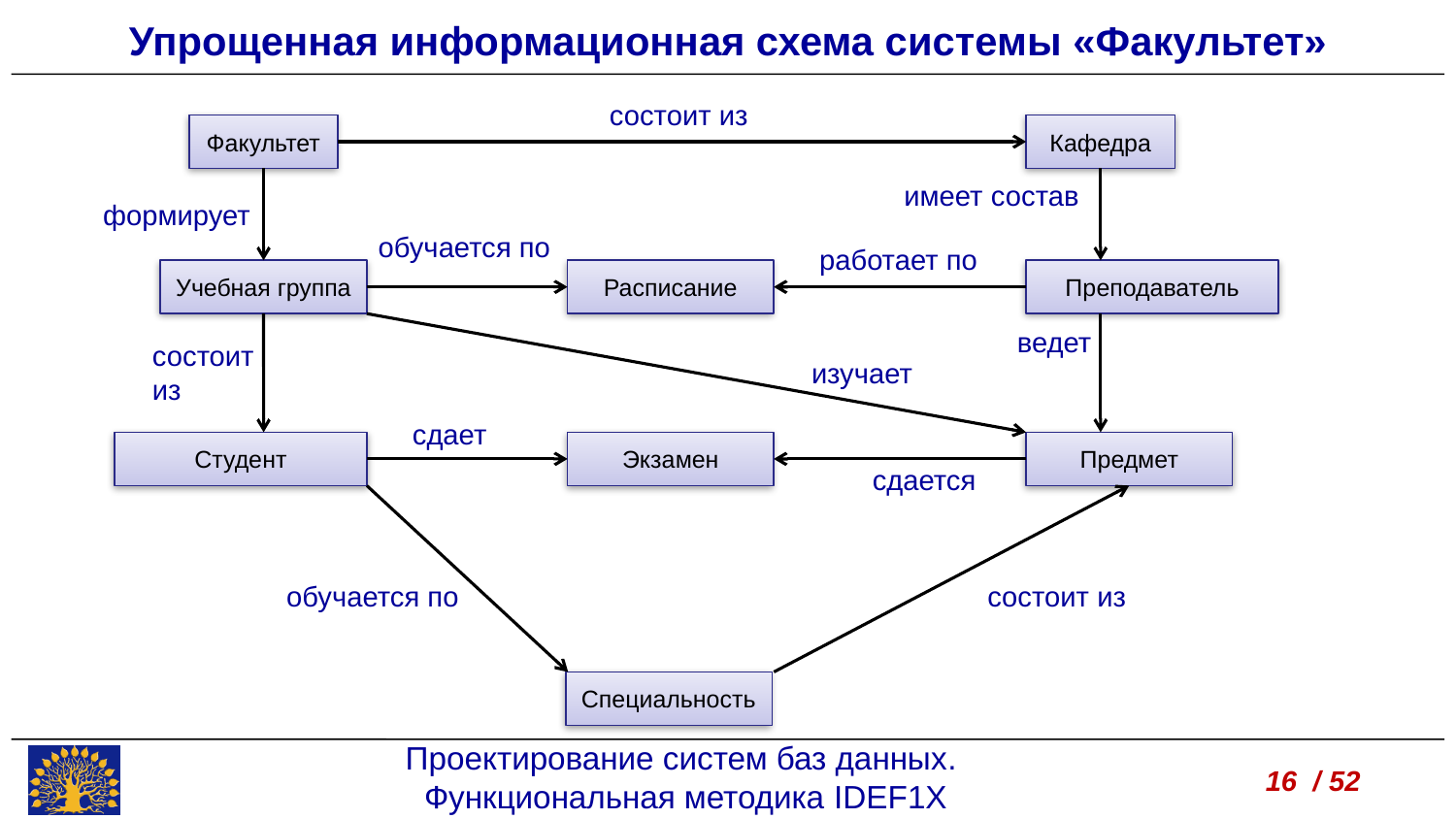

Упрощенная информационная схема системы «Факультет»
состоит из
Факультет
Кафедра
имеет состав
формирует
обучается по
работает по
Учебная группа
Расписание
Преподаватель
ведет
состоит
из
изучает
сдает
Студент
Экзамен
Предмет
сдается
обучается по
состоит из
Специальность